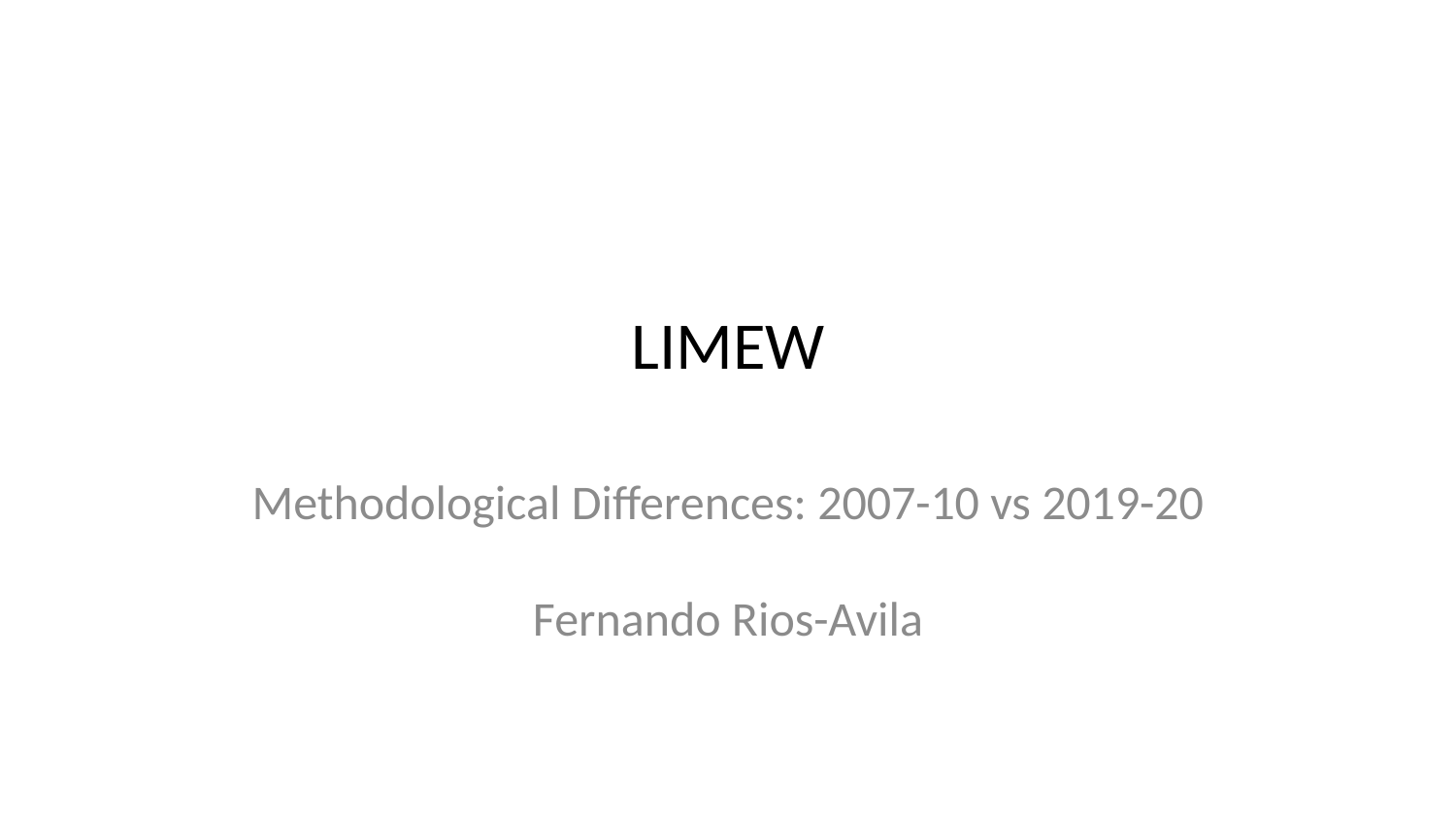

# LIMEW
Methodological Differences: 2007-10 vs 2019-20
Fernando Rios-Avila